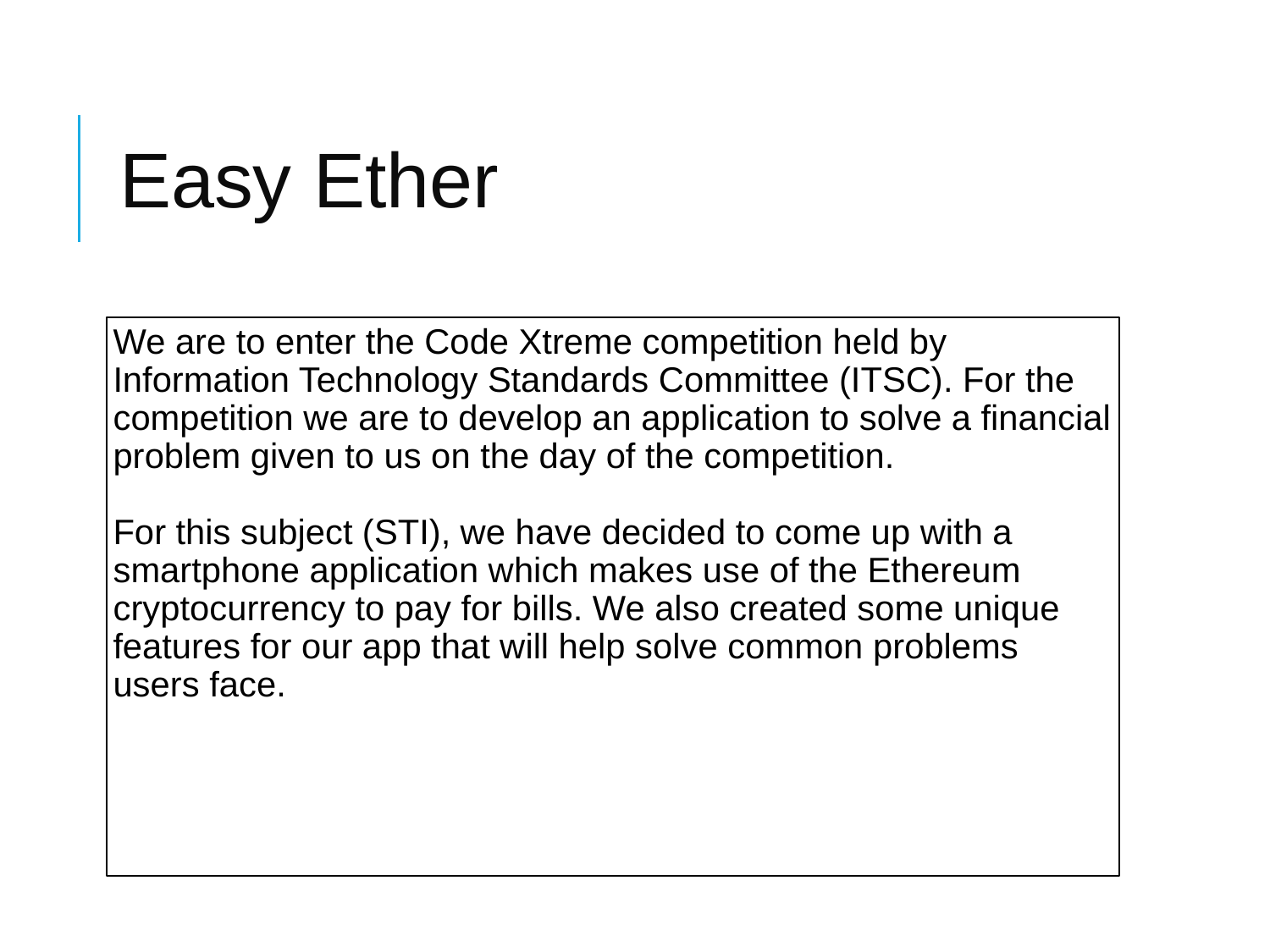

# Easy Ether
We are to enter the Code Xtreme competition held by Information Technology Standards Committee (ITSC). For the competition we are to develop an application to solve a financial problem given to us on the day of the competition.

For this subject (STI), we have decided to come up with a smartphone application which makes use of the Ethereum cryptocurrency to pay for bills. We also created some unique features for our app that will help solve common problems users face.